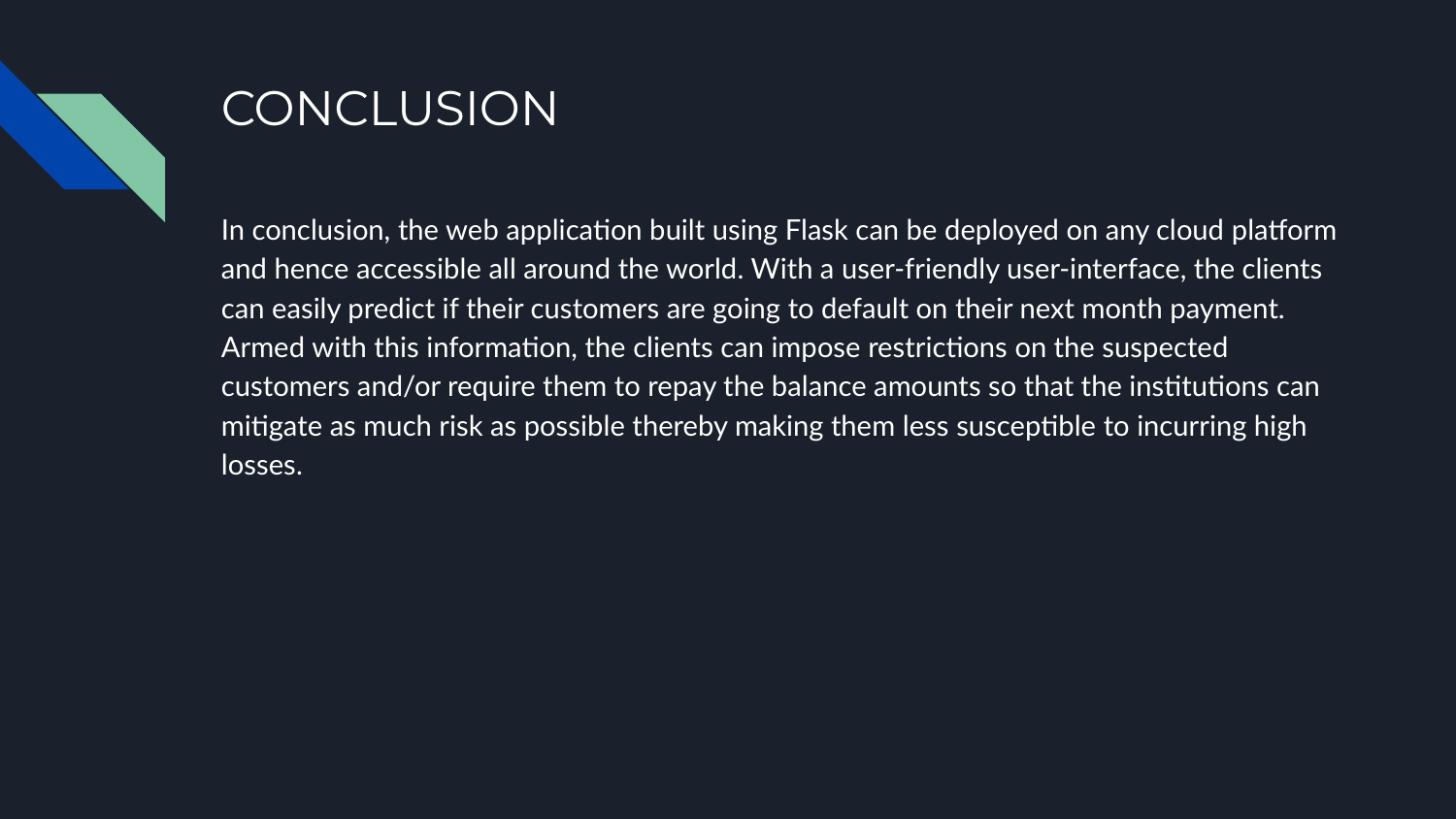

# CONCLUSION
In conclusion, the web application built using Flask can be deployed on any cloud platform and hence accessible all around the world. With a user-friendly user-interface, the clients can easily predict if their customers are going to default on their next month payment. Armed with this information, the clients can impose restrictions on the suspected customers and/or require them to repay the balance amounts so that the institutions can mitigate as much risk as possible thereby making them less susceptible to incurring high losses.